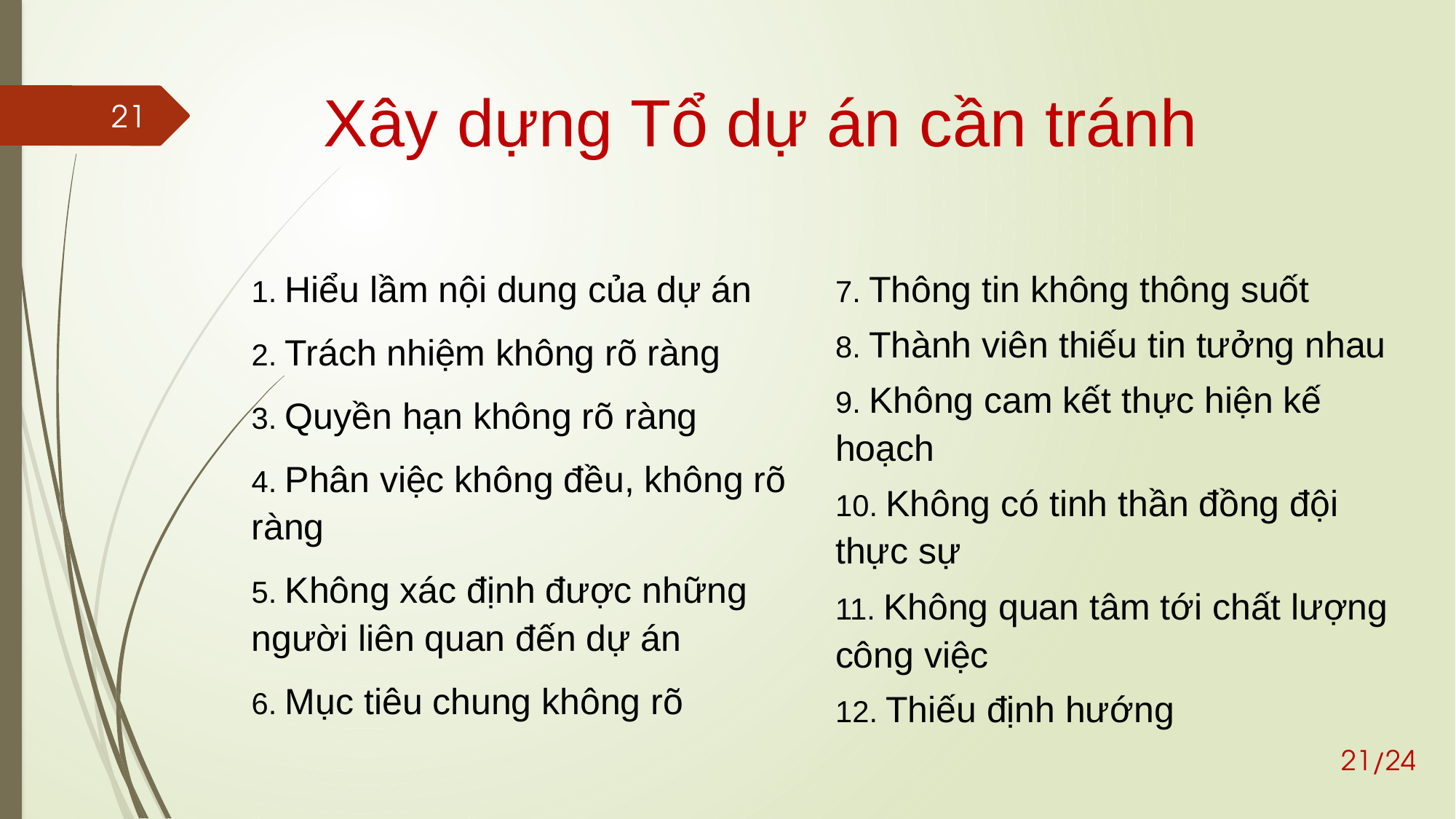

# Xây dựng Tổ dự án cần tránh
21
1. Hiểu lầm nội dung của dự án
2. Trách nhiệm không rõ ràng
3. Quyền hạn không rõ ràng
4. Phân việc không đều, không rõ ràng
5. Không xác định được những người liên quan đến dự án
6. Mục tiêu chung không rõ

7. Thông tin không thông suốt
8. Thành viên thiếu tin tưởng nhau
9. Không cam kết thực hiện kế hoạch
10. Không có tinh thần đồng đội thực sự
11. Không quan tâm tới chất lượng công việc
12. Thiếu định hướng
21/24